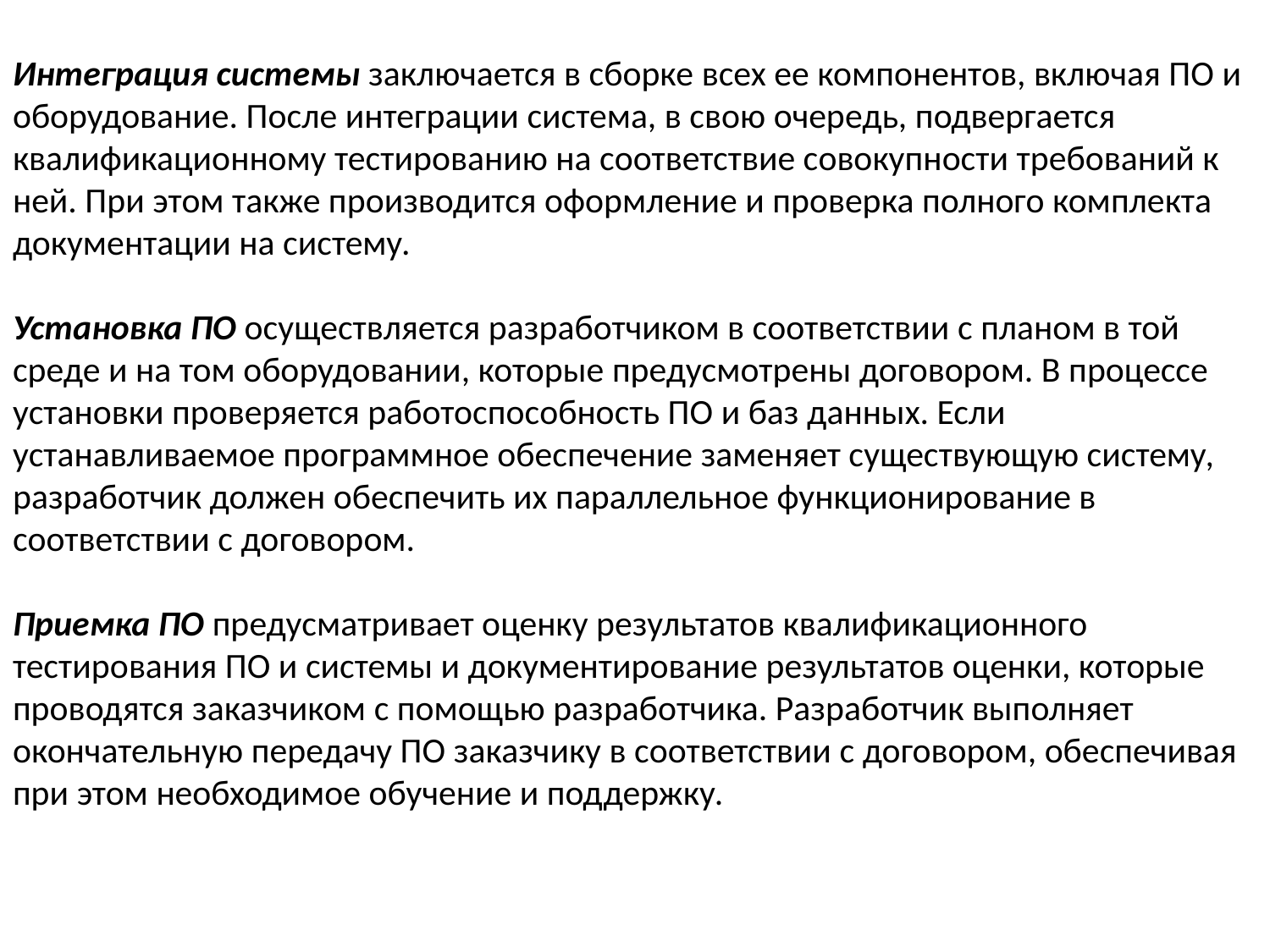

Интеграция системы заключается в сборке всех ее компонентов, включая ПО и оборудование. После интеграции система, в свою очередь, подвергается квалификационному тестированию на соответствие совокупности требований к ней. При этом также производится оформление и проверка полного комплекта документации на систему.

Установка ПО осуществляется разработчиком в соответствии с планом в той среде и на том оборудовании, которые предусмотрены договором. В процессе установки проверяется работоспособность ПО и баз данных. Если устанавливаемое программное обеспечение заменяет существующую систему, разработчик должен обеспечить их параллельное функционирование в соответствии с договором.

Приемка ПО предусматривает оценку результатов квалификационного тестирования ПО и системы и документирование результатов оценки, которые проводятся заказчиком с помощью разработчика. Разработчик выполняет окончательную передачу ПО заказчику в соответствии с договором, обеспечивая при этом необходимое обучение и поддержку.